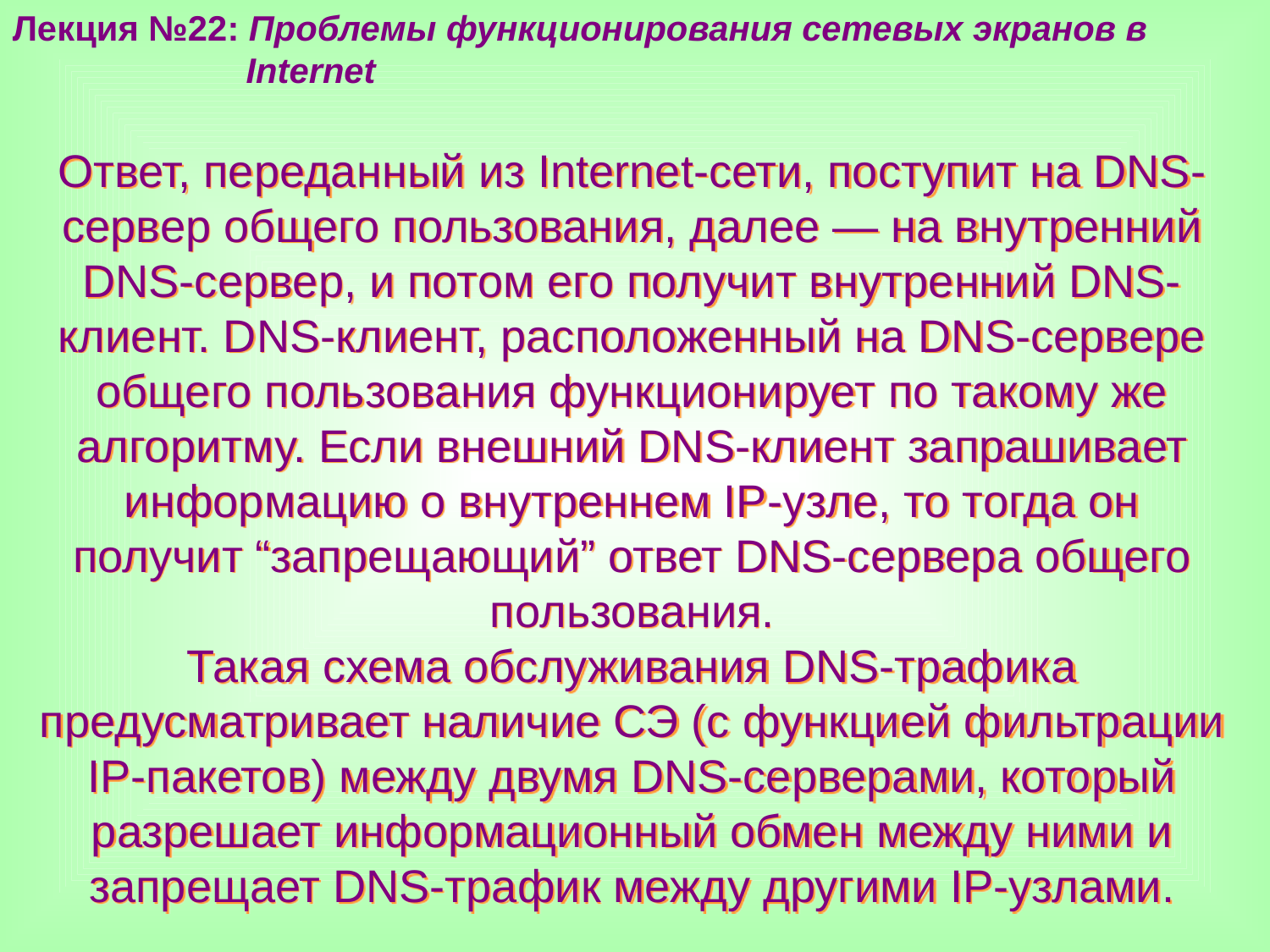

Лекция №22: Проблемы функционирования сетевых экранов в
                        Internet
Ответ, переданный из Internet-сети, поступит на DNS-сервер общего пользования, далее — на внутренний DNS-сервер, и потом его получит внутренний DNS-клиент. DNS-клиент, расположенный на DNS-сервере общего пользования функционирует по такому же алгоритму. Если внешний DNS-клиент запрашивает информацию о внутреннем IP-узле, то тогда он получит “запрещающий” ответ DNS-сервера общего пользования.
Такая схема обслуживания DNS-трафика предусматривает наличие СЭ (с функцией фильтрации IP-пакетов) между двумя DNS-серверами, который разрешает информационный обмен между ними и запрещает DNS-трафик между другими IP-узлами.